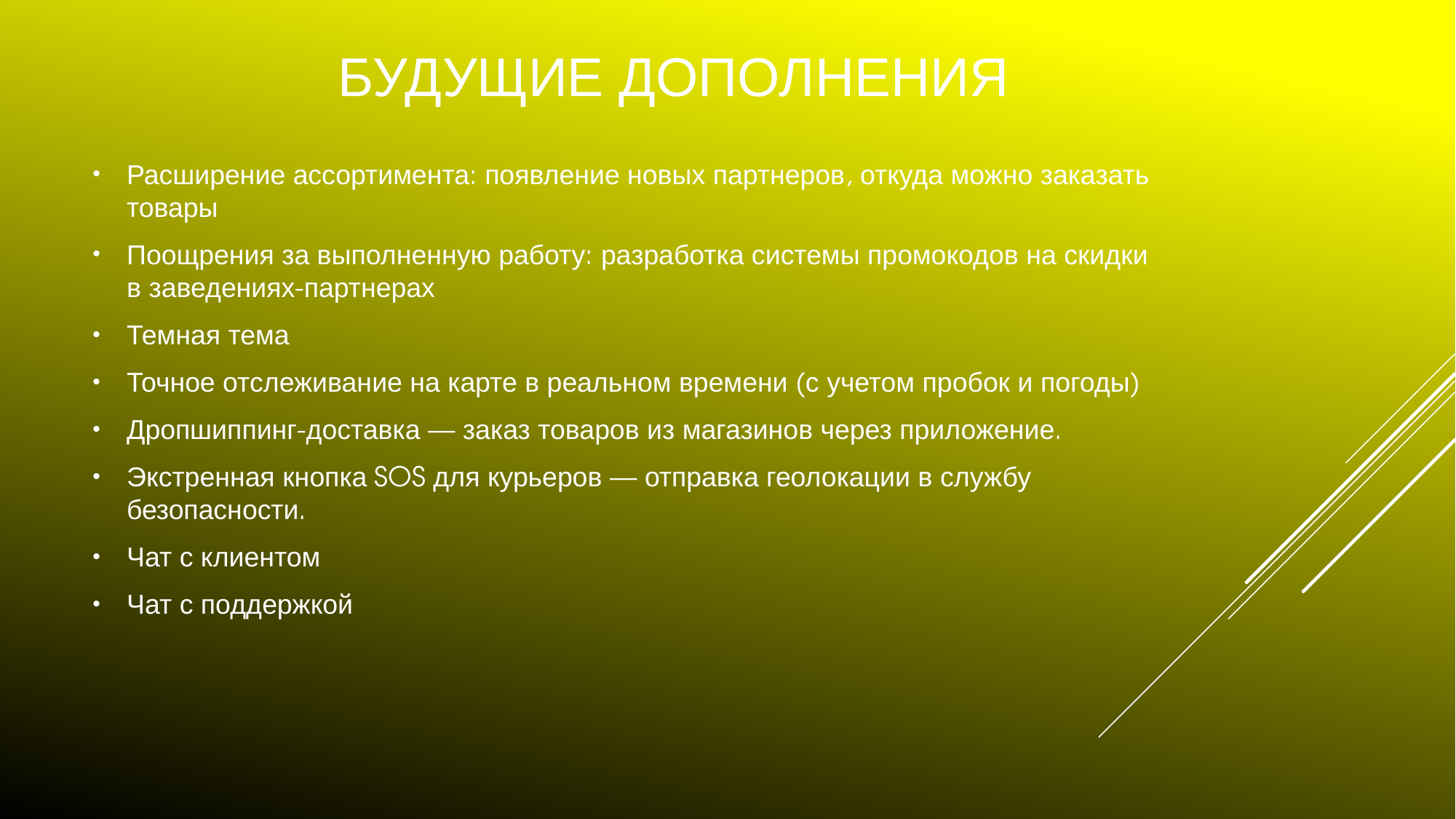

# Будущие дополнения
Расширение ассортимента: появление новых партнеров, откуда можно заказать товары
Поощрения за выполненную работу: разработка системы промокодов на скидки в заведениях-партнерах
Темная тема
Точное отслеживание на карте в реальном времени (с учетом пробок и погоды)
Дропшиппинг-доставка — заказ товаров из магазинов через приложение.
Экстренная кнопка SOS для курьеров — отправка геолокации в службу безопасности.
Чат с клиентом
Чат с поддержкой